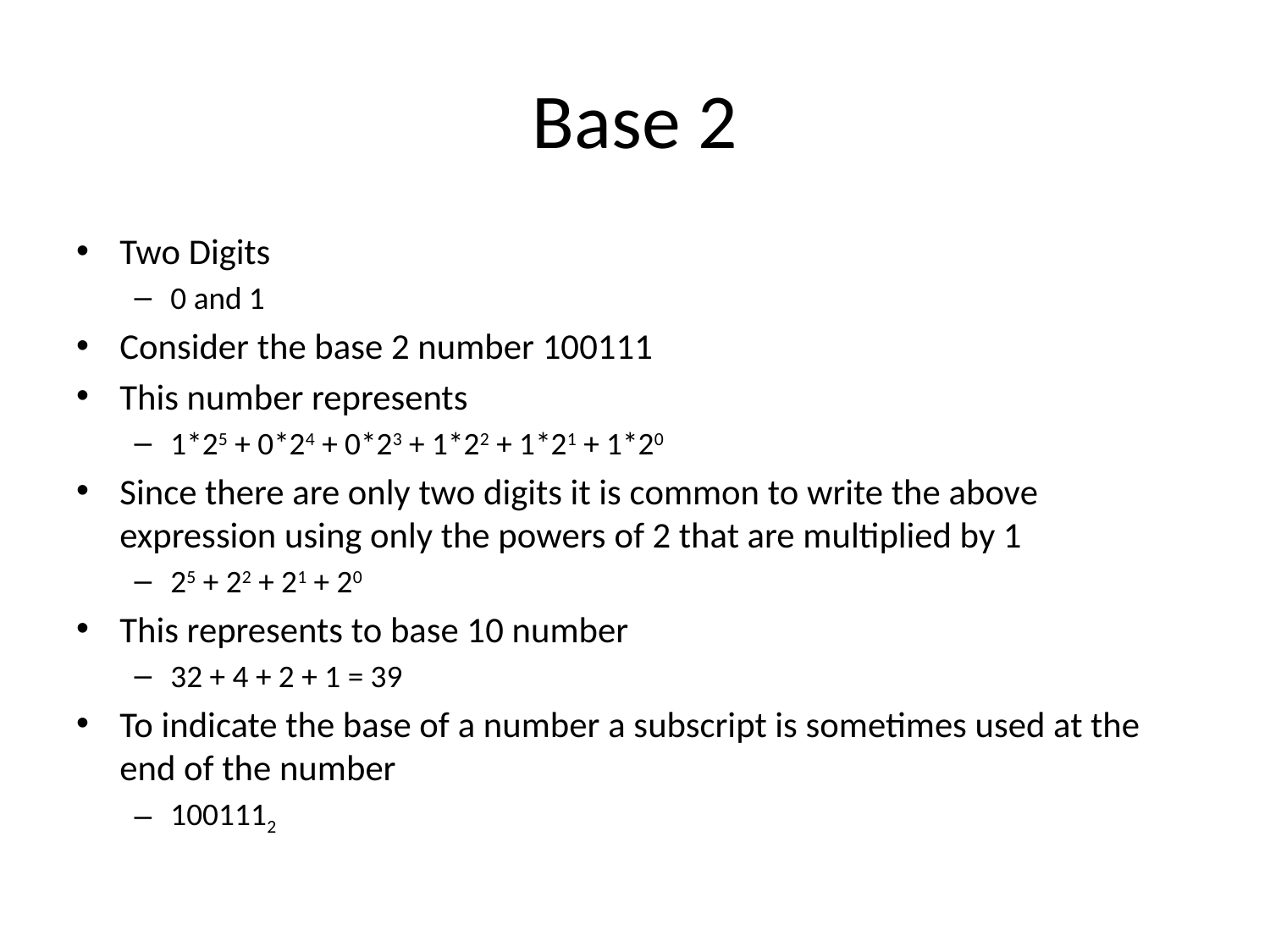

# Base 2
Two Digits
0 and 1
Consider the base 2 number 100111
This number represents
1*25 + 0*24 + 0*23 + 1*22 + 1*21 + 1*20
Since there are only two digits it is common to write the above expression using only the powers of 2 that are multiplied by 1
25 + 22 + 21 + 20
This represents to base 10 number
32 + 4 + 2 + 1 = 39
To indicate the base of a number a subscript is sometimes used at the end of the number
1001112